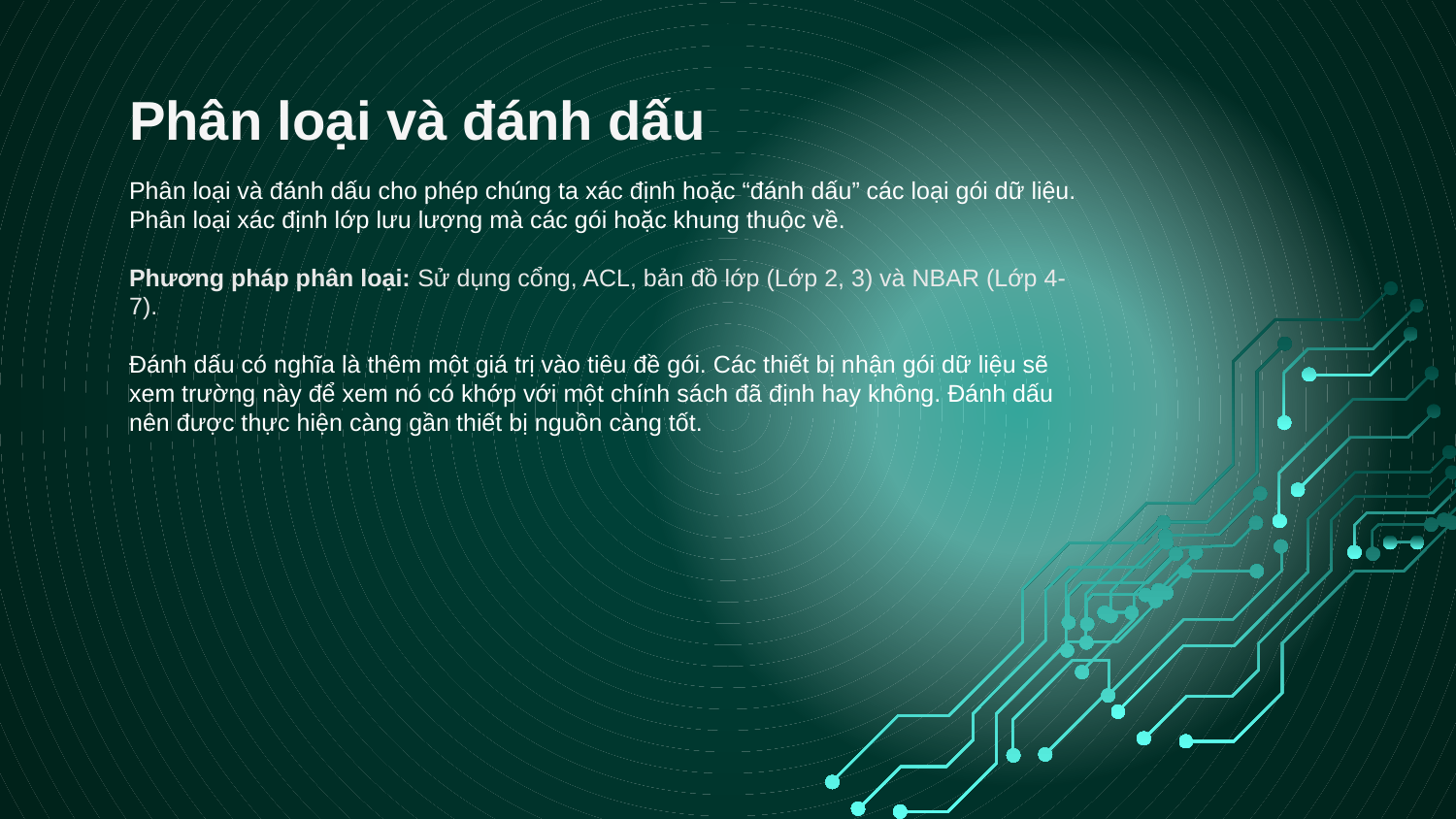

# Phân loại và đánh dấu
Phân loại và đánh dấu cho phép chúng ta xác định hoặc “đánh dấu” các loại gói dữ liệu. Phân loại xác định lớp lưu lượng mà các gói hoặc khung thuộc về.

Phương pháp phân loại: Sử dụng cổng, ACL, bản đồ lớp (Lớp 2, 3) và NBAR (Lớp 4-7).

Đánh dấu có nghĩa là thêm một giá trị vào tiêu đề gói. Các thiết bị nhận gói dữ liệu sẽ xem trường này để xem nó có khớp với một chính sách đã định hay không. Đánh dấu nên được thực hiện càng gần thiết bị nguồn càng tốt.